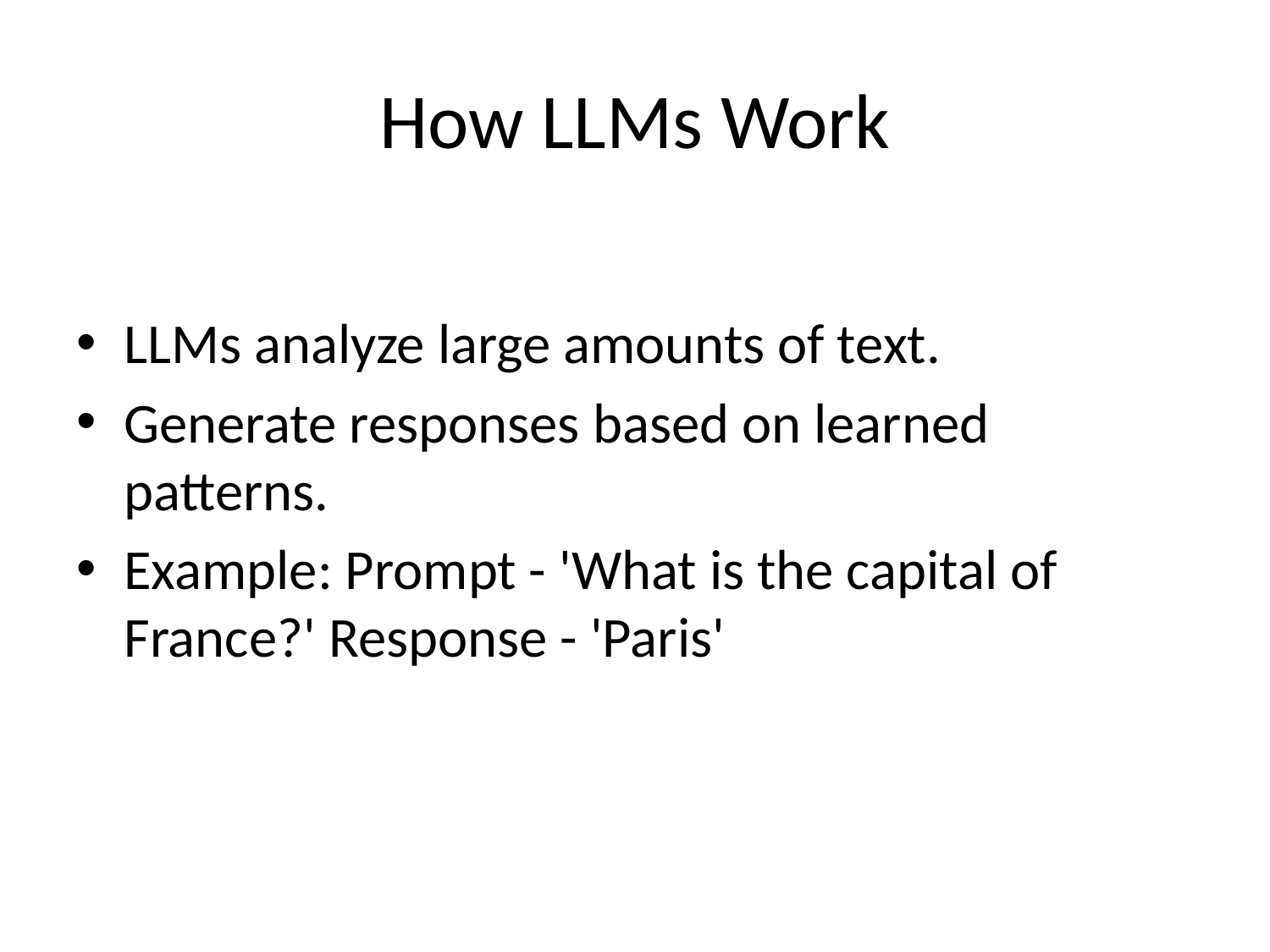

# How LLMs Work

LLMs analyze large amounts of text.
Generate responses based on learned patterns.
Example: Prompt - 'What is the capital of France?' Response - 'Paris'